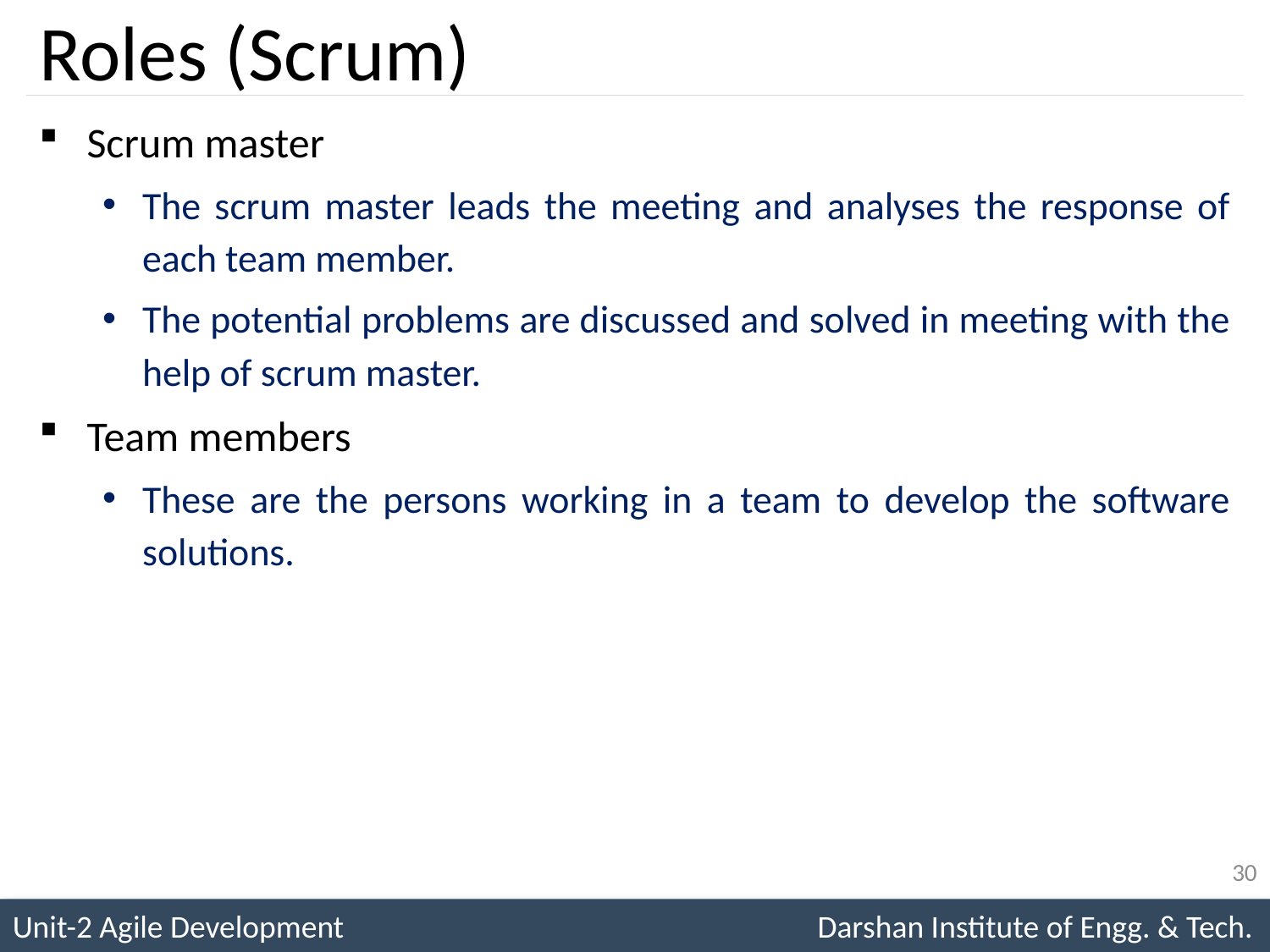

# Roles (Scrum)
Scrum master
The scrum master leads the meeting and analyses the response of each team member.
The potential problems are discussed and solved in meeting with the help of scrum master.
Team members
These are the persons working in a team to develop the software solutions.
30